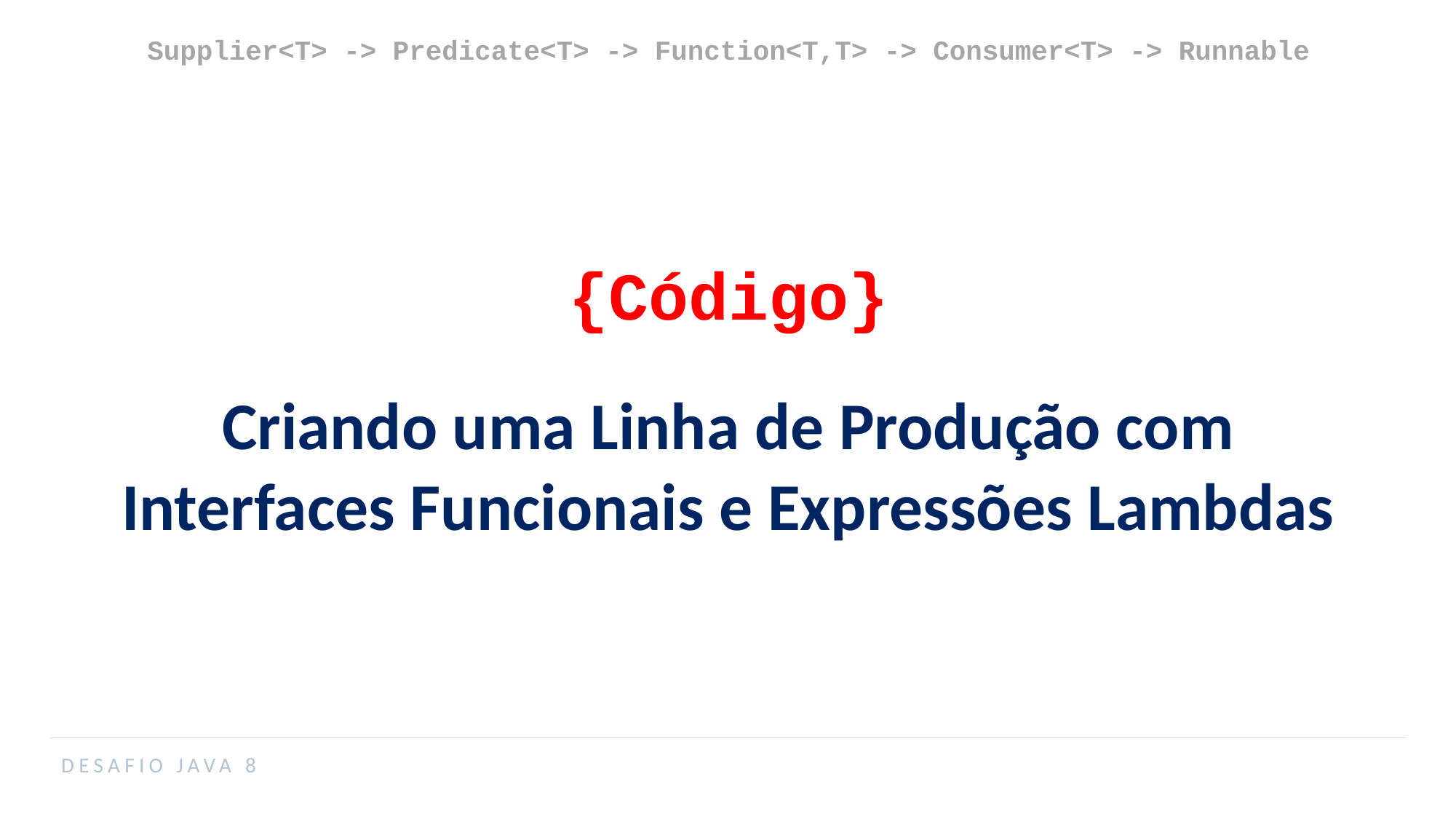

Supplier<T> -> Predicate<T> -> Function<T,T> -> Consumer<T> -> Runnable
{Código}
Criando uma Linha de Produção com
Interfaces Funcionais e Expressões Lambdas
DESAFIO JAVA 8